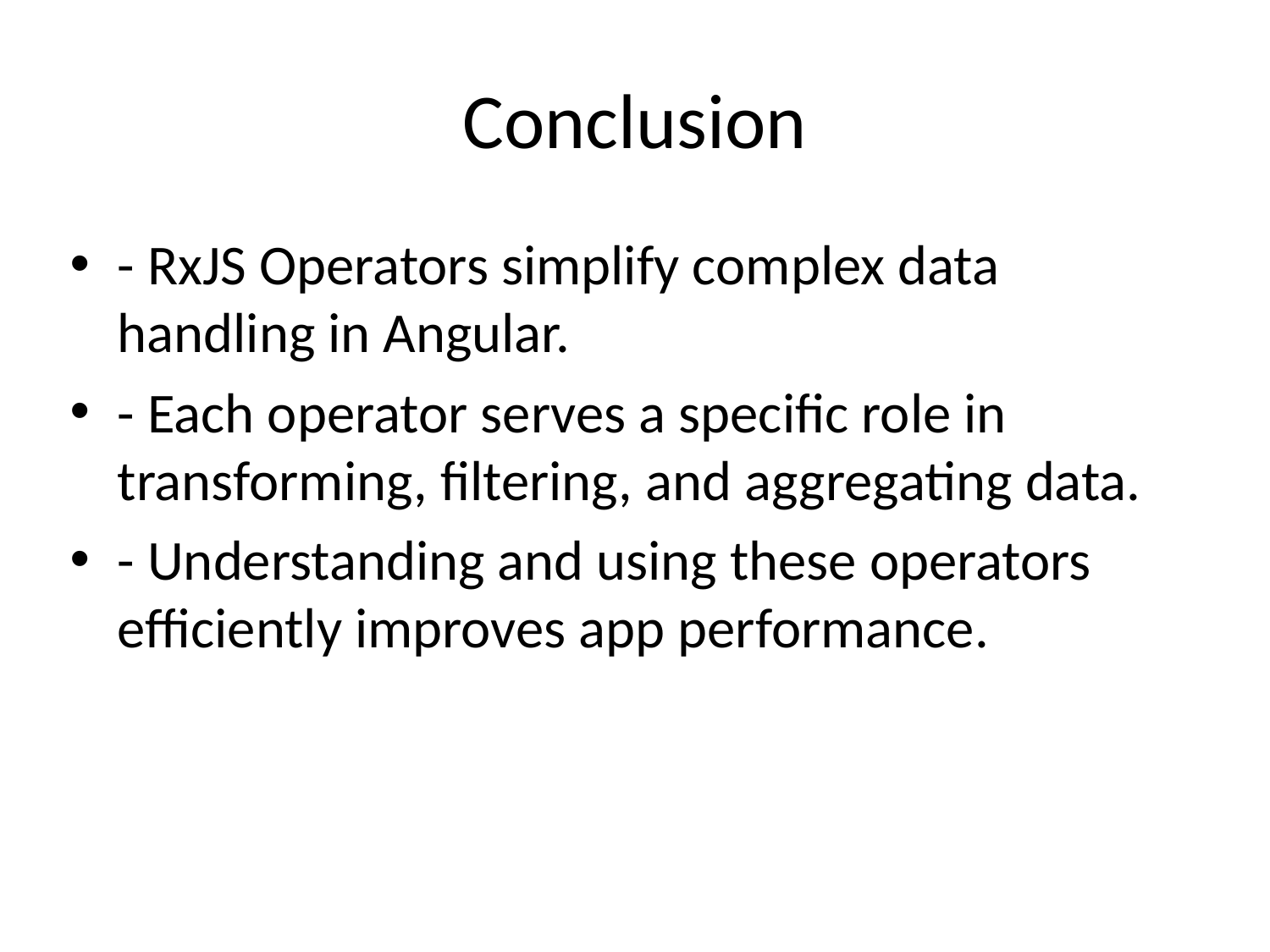

# Conclusion
- RxJS Operators simplify complex data handling in Angular.
- Each operator serves a specific role in transforming, filtering, and aggregating data.
- Understanding and using these operators efficiently improves app performance.